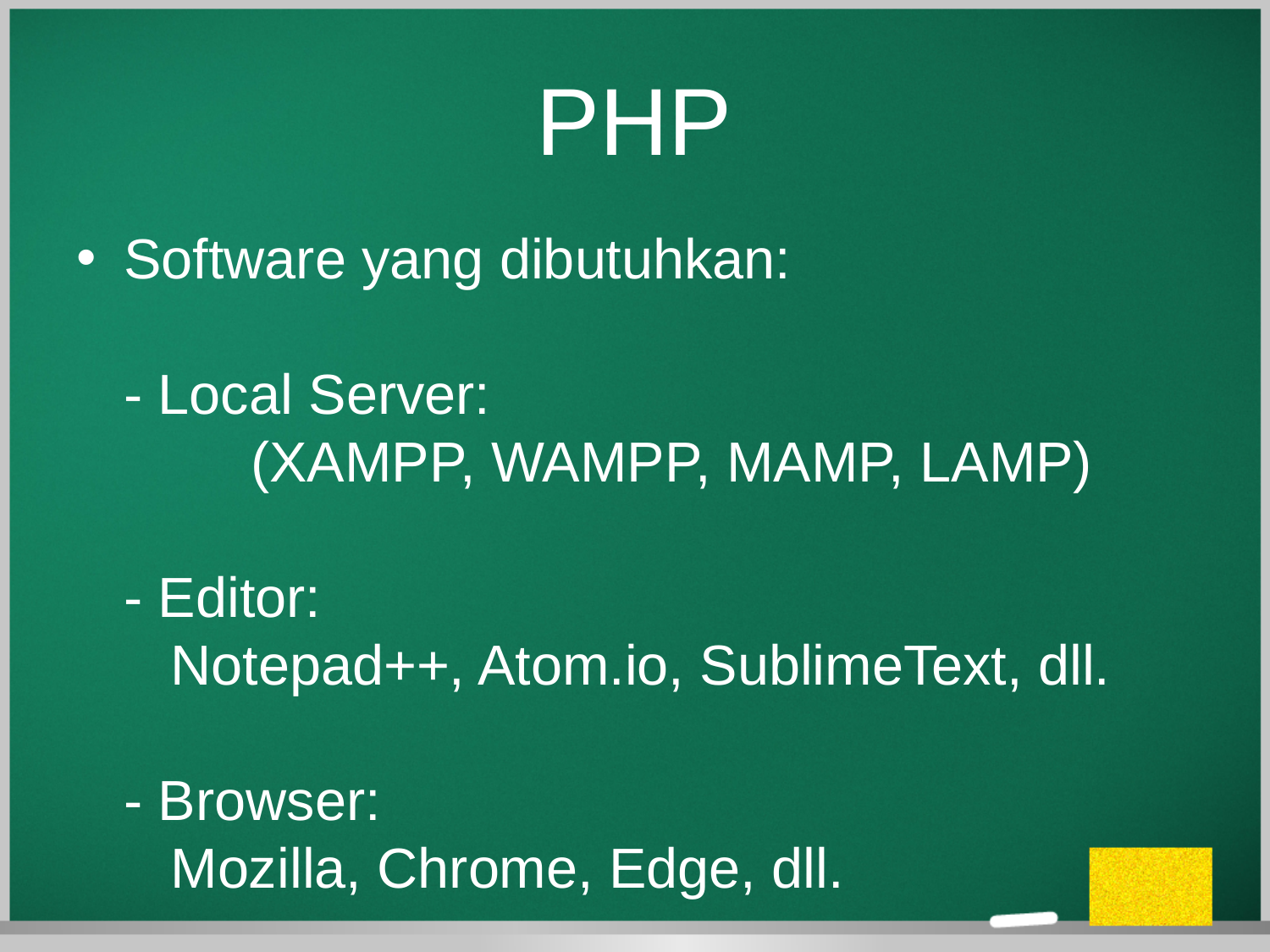

# PHP
Software yang dibutuhkan:
- Local Server:
 	(XAMPP, WAMPP, MAMP, LAMP)
- Editor:
   Notepad++, Atom.io, SublimeText, dll.
- Browser:
   Mozilla, Chrome, Edge, dll.